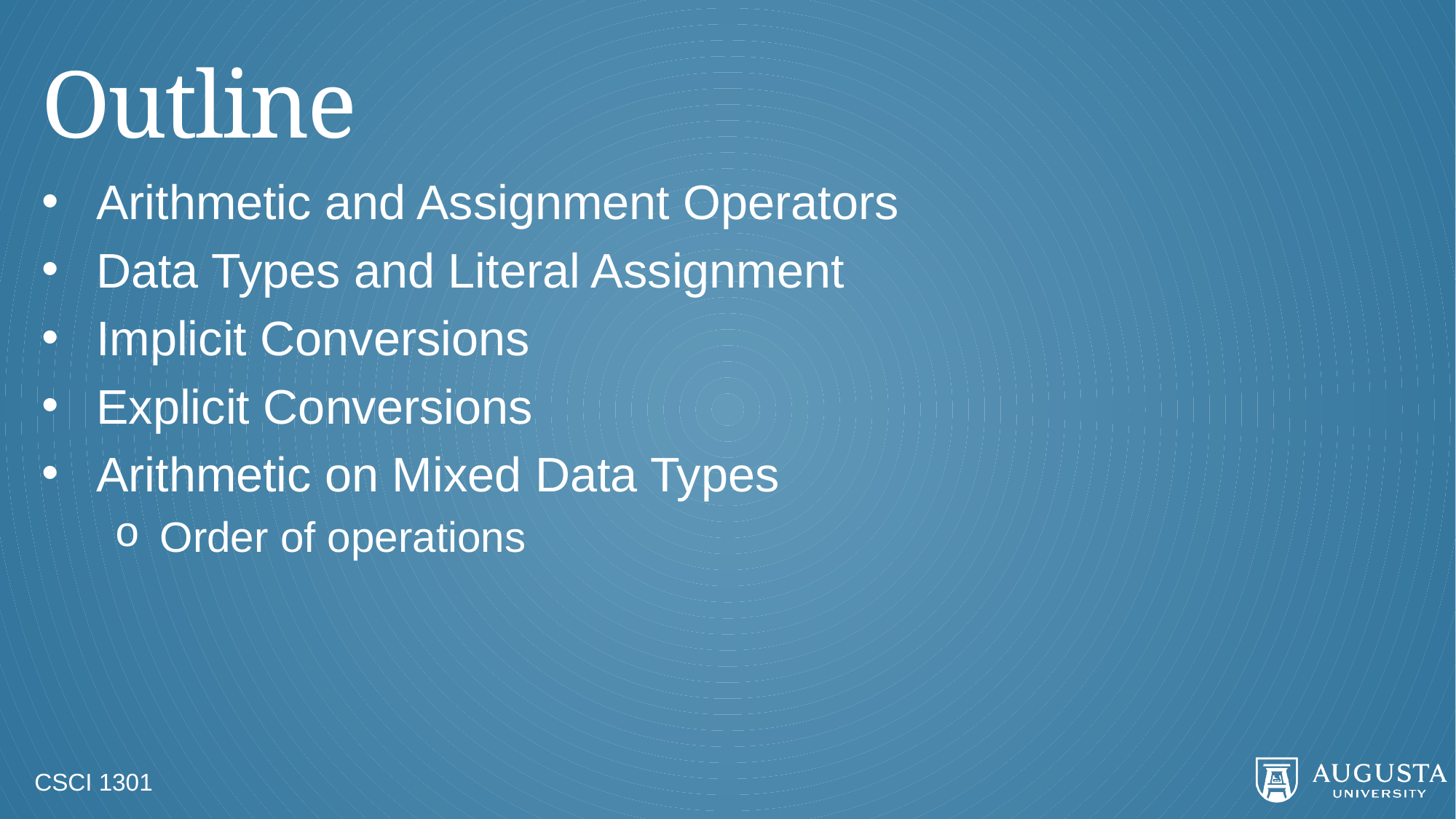

# Outline
Arithmetic and Assignment Operators
Data Types and Literal Assignment
Implicit Conversions
Explicit Conversions
Arithmetic on Mixed Data Types
Order of operations
CSCI 1301